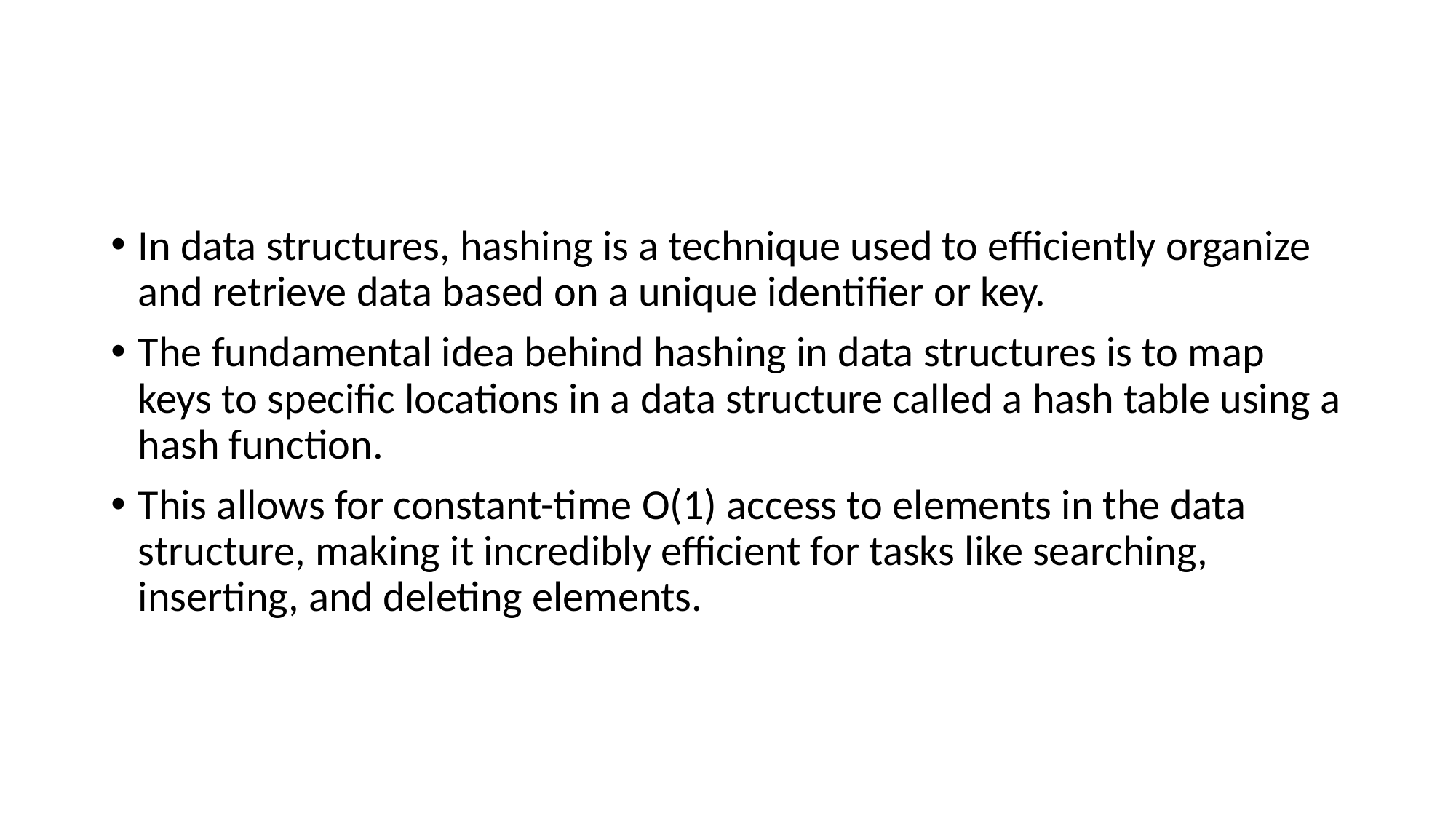

#
In data structures, hashing is a technique used to efficiently organize and retrieve data based on a unique identifier or key.
The fundamental idea behind hashing in data structures is to map keys to specific locations in a data structure called a hash table using a hash function.
This allows for constant-time O(1) access to elements in the data structure, making it incredibly efficient for tasks like searching, inserting, and deleting elements.